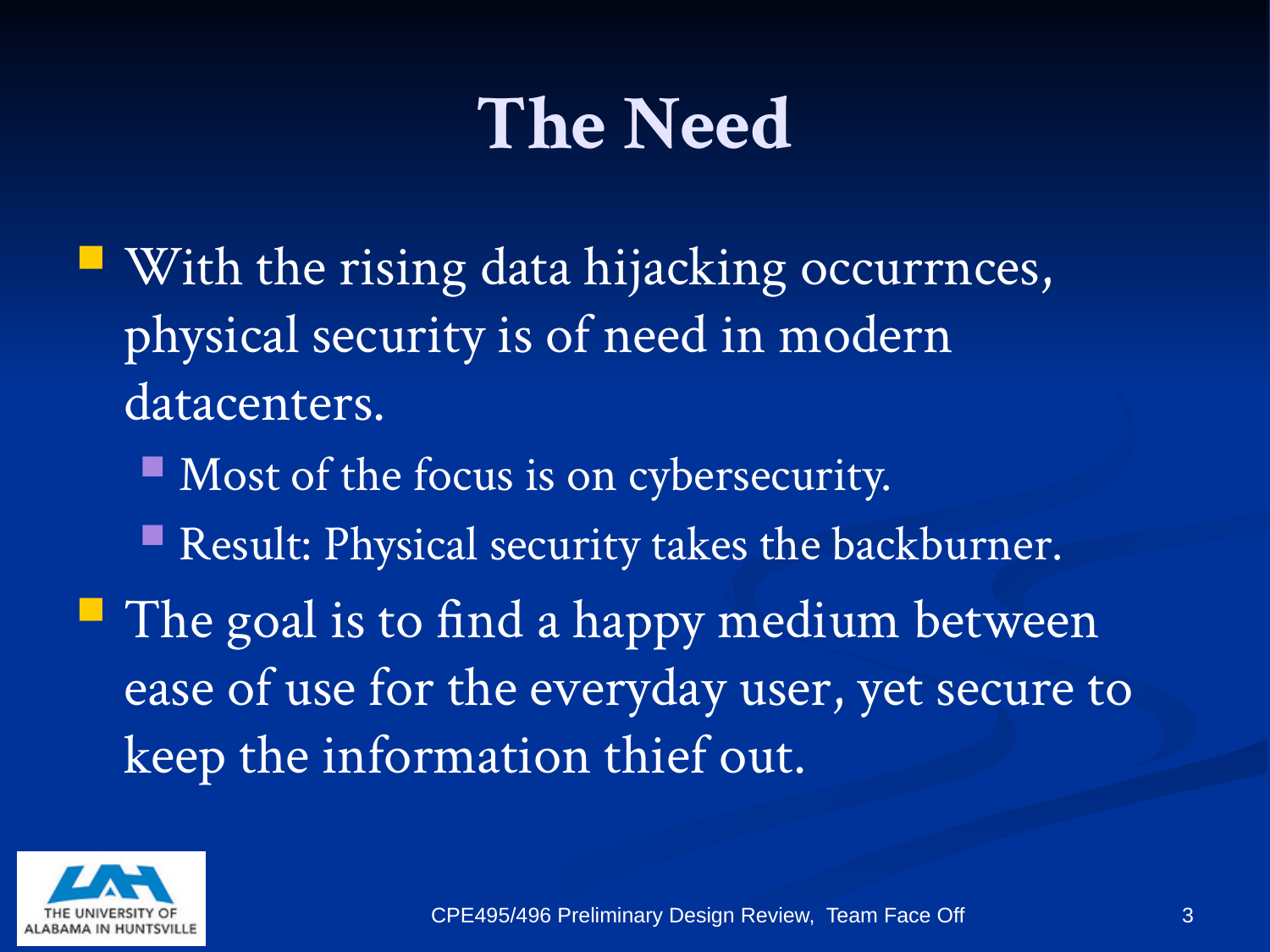

# The Need
With the rising data hijacking occurrnces, physical security is of need in modern datacenters.
Most of the focus is on cybersecurity.
Result: Physical security takes the backburner.
The goal is to find a happy medium between ease of use for the everyday user, yet secure to keep the information thief out.
CPE495/496 Preliminary Design Review,  Team Face Off
3